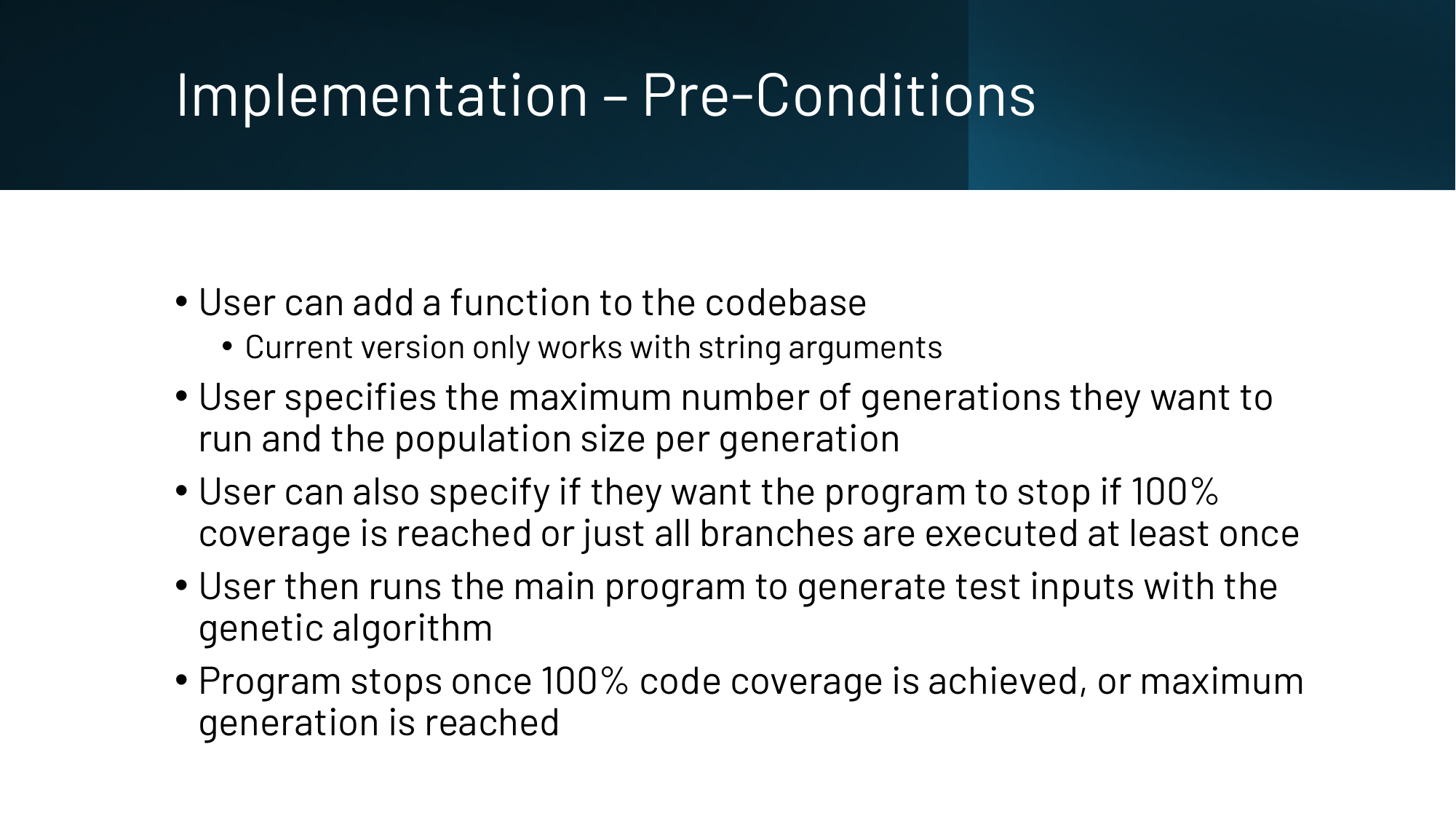

# Implementation – Pre-Conditions
User can add a function to the codebase
Current version only works with string arguments
User specifies the maximum number of generations they want to run and the population size per generation
User can also specify if they want the program to stop if 100% coverage is reached or just all branches are executed at least once
User then runs the main program to generate test inputs with the genetic algorithm
Program stops once 100% code coverage is achieved, or maximum generation is reached